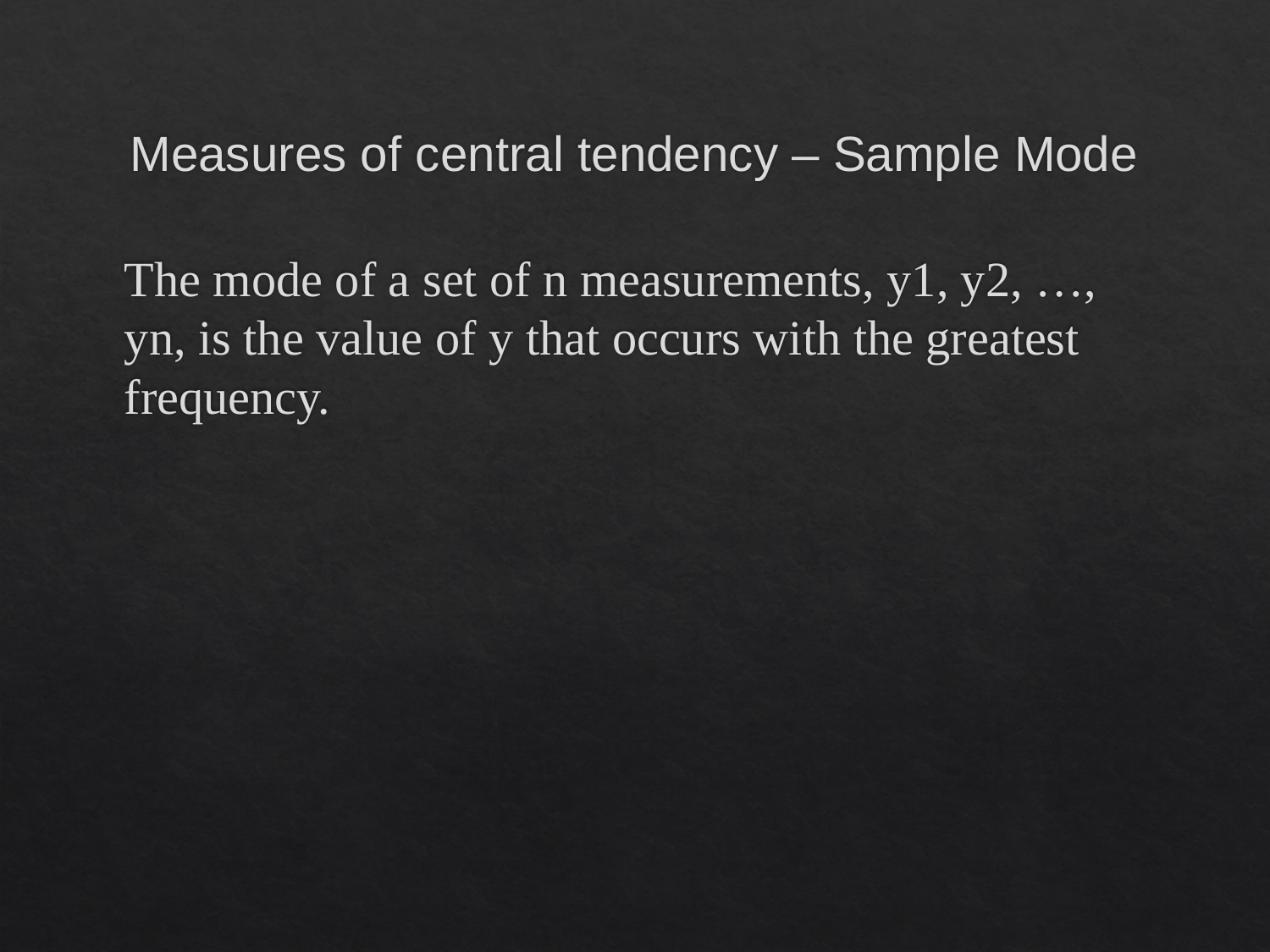

# Measures of central tendency – Sample Mode
The mode of a set of n measurements, y1, y2, …, yn, is the value of y that occurs with the greatest frequency.